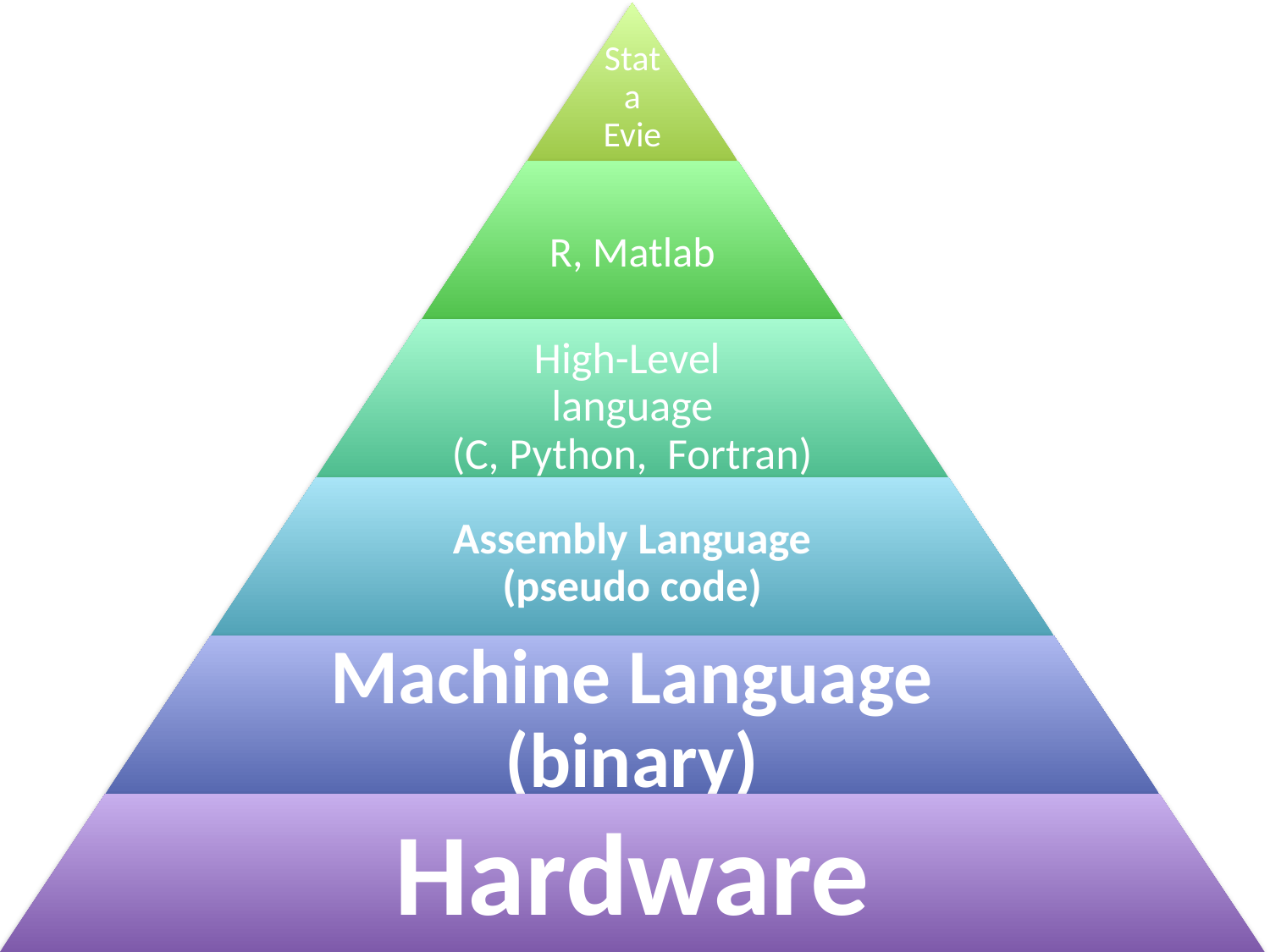

Stata
Eviews
R, Matlab
High-Level
language
(C, Python,  Fortran)
Assembly Language
(pseudo code)
Machine Language
(binary)
Hardware